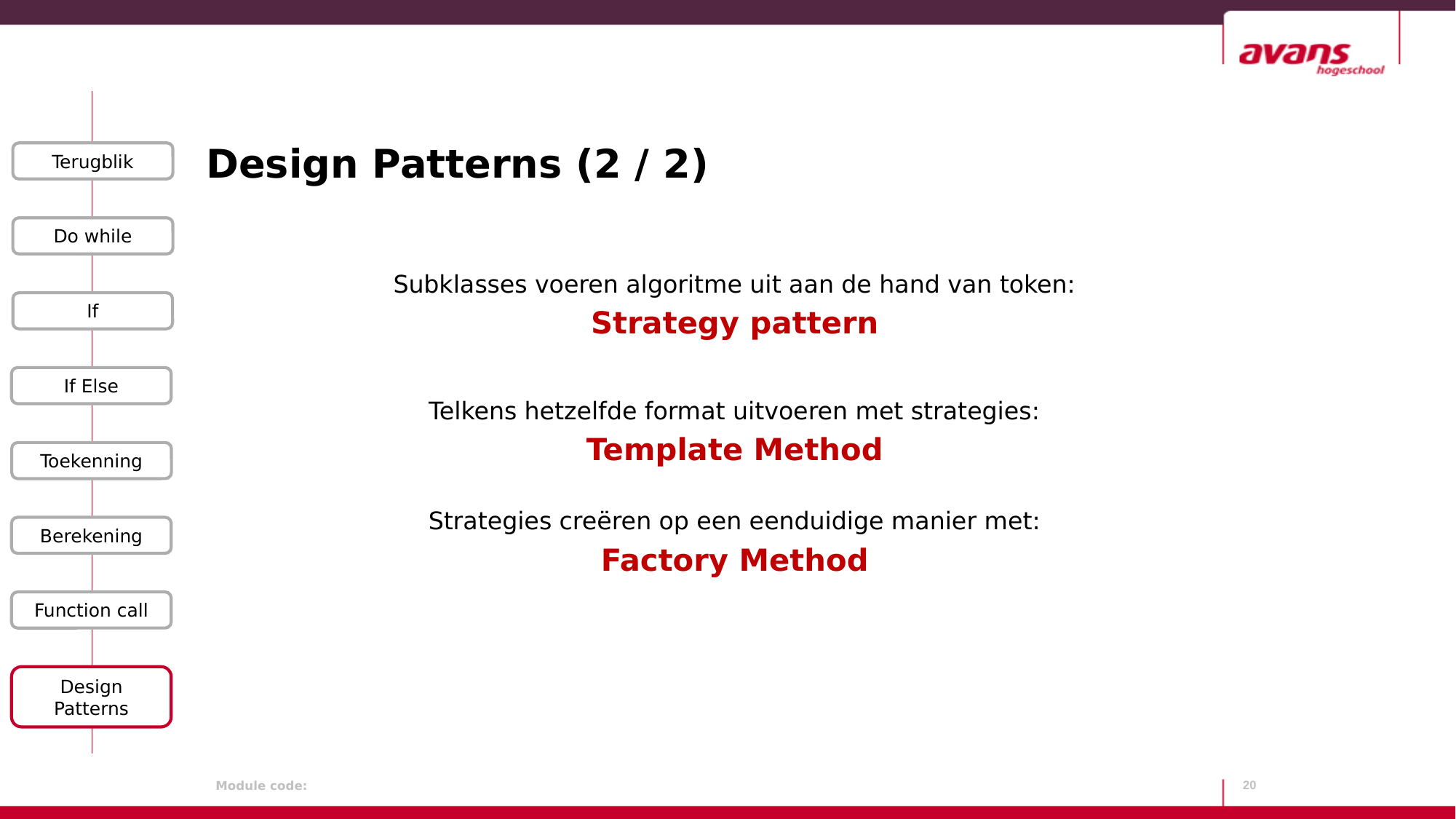

# Design Patterns (2 / 2)
Terugblik
Do while
Subklasses voeren algoritme uit aan de hand van token:
Strategy pattern

Telkens hetzelfde format uitvoeren met strategies:
Template Method

Strategies creëren op een eenduidige manier met:
Factory Method
If
If Else
Toekenning
Berekening
Function call
Design Patterns
20